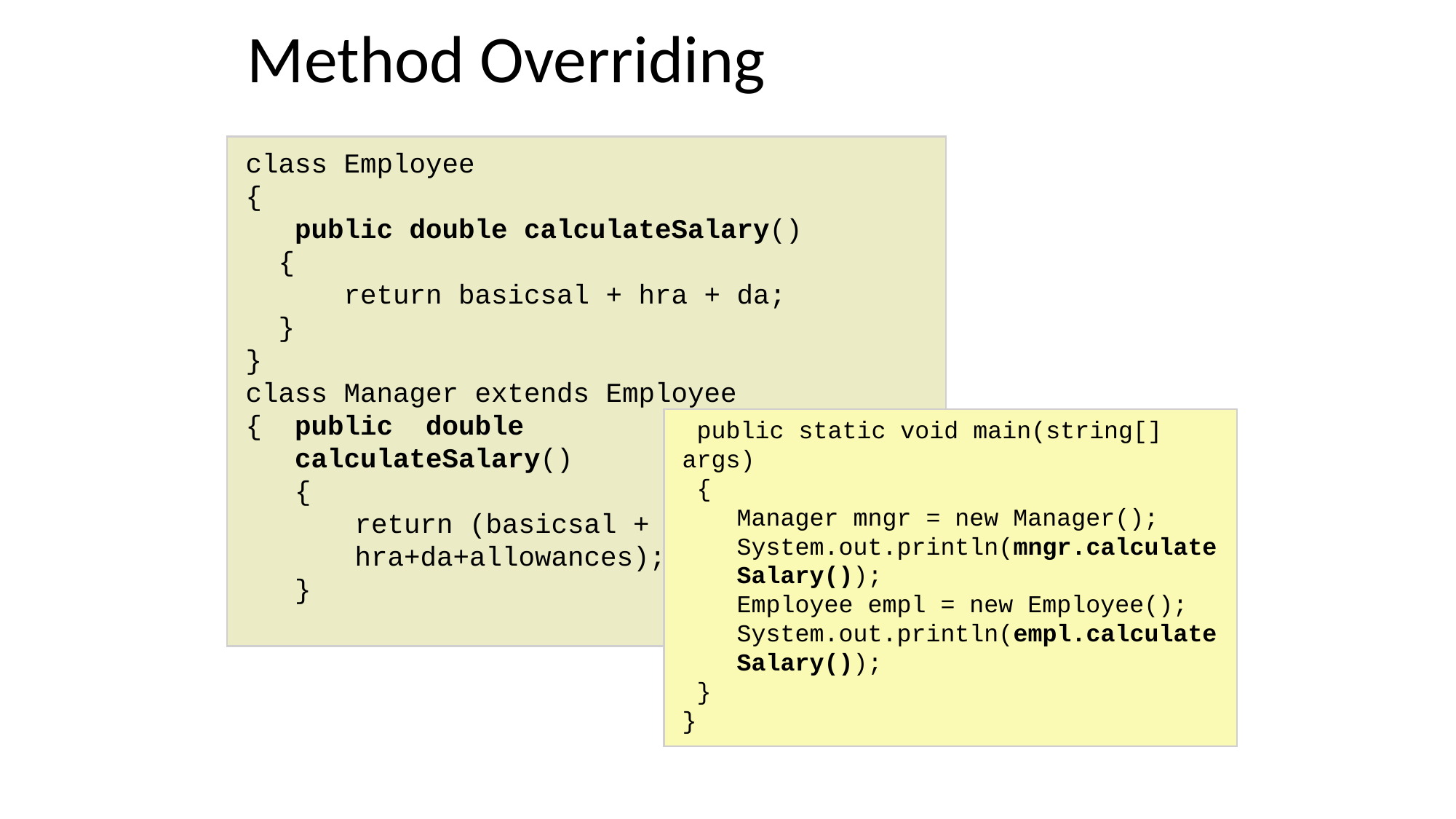

# Method Overriding

class Employee
{
   public double calculateSalary()
  {
      return basicsal + hra + da;
  }
}
class Manager extends Employee
{  public  double
   calculateSalary()
   {
	return (basicsal +
	hra+da+allowances);
   }

 public static void main(string[]   args)
 {
Manager mngr = new Manager();
System.out.println(mngr.calculateSalary());
Employee empl = new Employee();
System.out.println(empl.calculateSalary());
 }
}